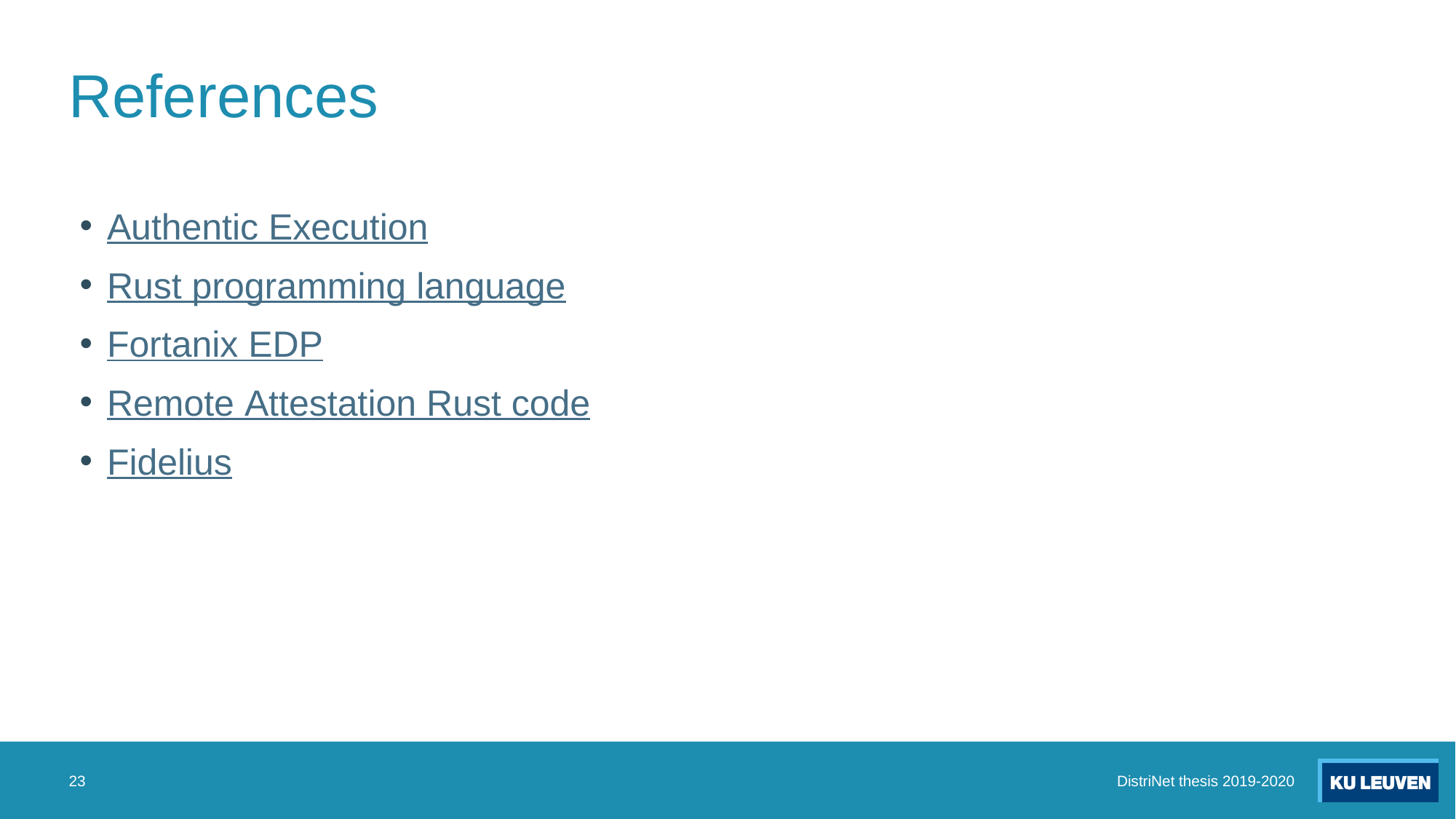

# References
Authentic Execution
Rust programming language
Fortanix EDP
Remote Attestation Rust code
Fidelius
23
DistriNet thesis 2019-2020